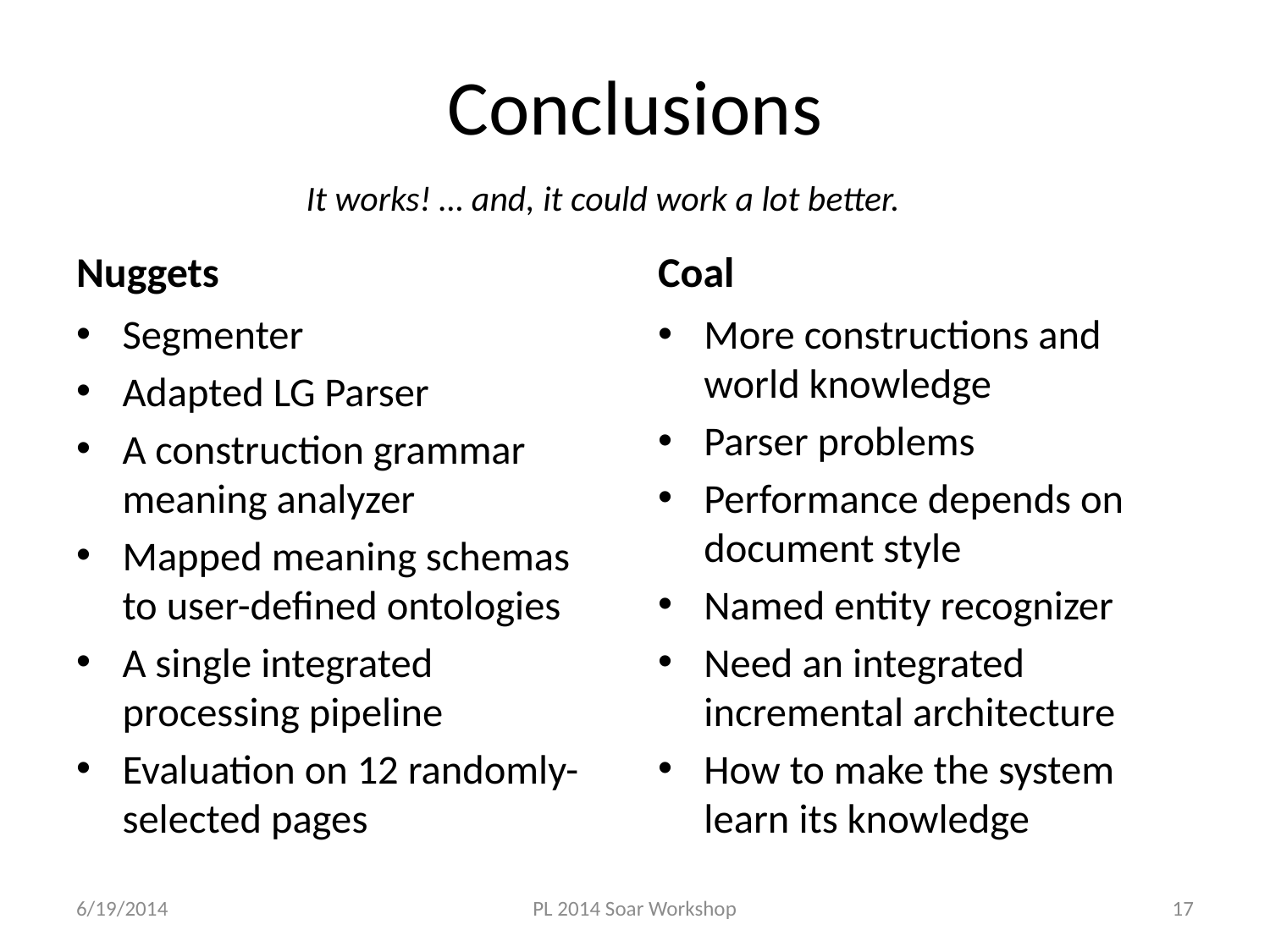

# Conclusions
It works! … and, it could work a lot better.
Nuggets
Coal
Segmenter
Adapted LG Parser
A construction grammar meaning analyzer
Mapped meaning schemas to user-defined ontologies
A single integrated processing pipeline
Evaluation on 12 randomly-selected pages
More constructions and world knowledge
Parser problems
Performance depends on document style
Named entity recognizer
Need an integrated incremental architecture
How to make the system learn its knowledge

6/19/2014
PL 2014 Soar Workshop
17